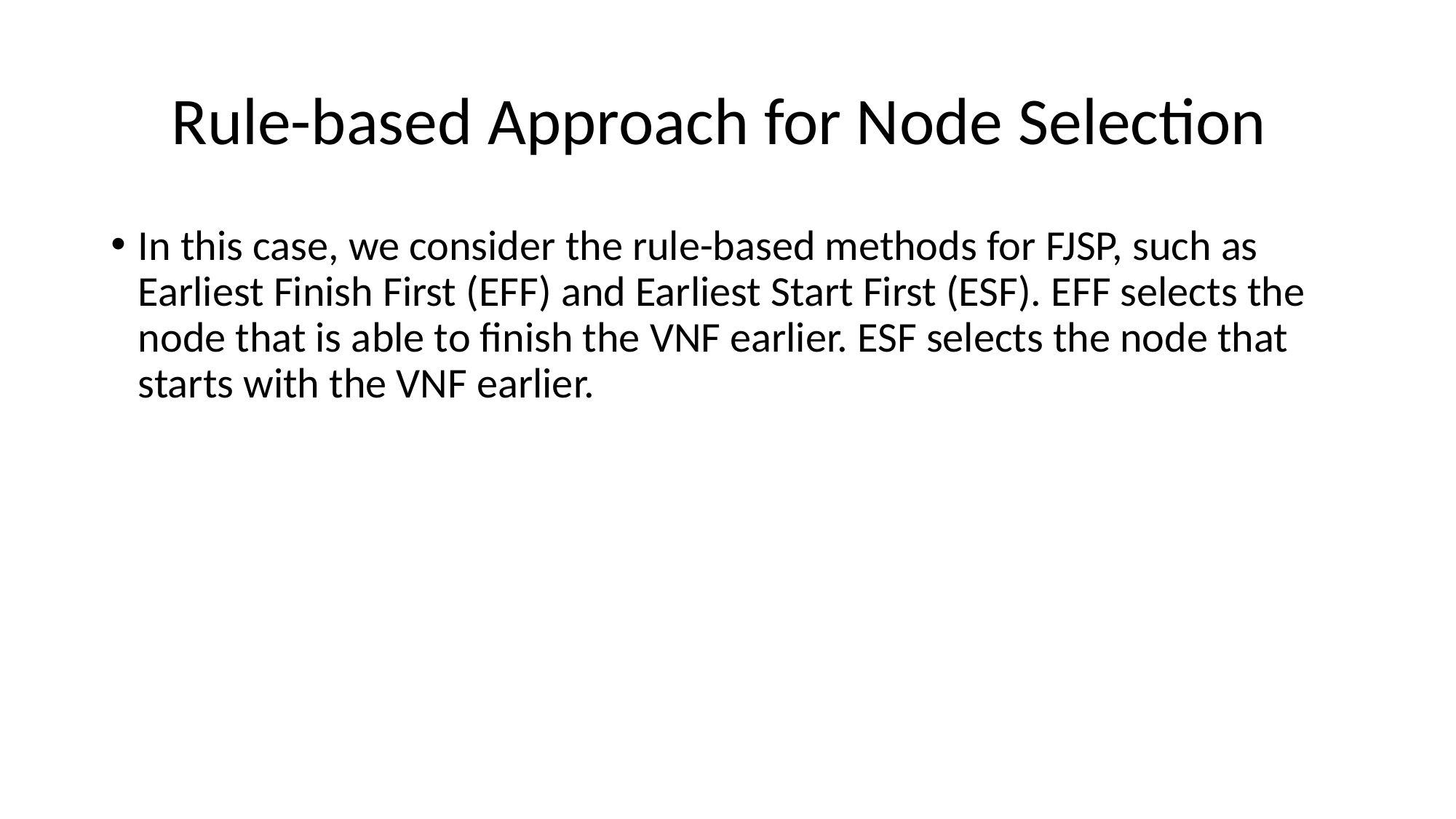

# Rule-based Approach for Node Selection
In this case, we consider the rule-based methods for FJSP, such as Earliest Finish First (EFF) and Earliest Start First (ESF). EFF selects the node that is able to finish the VNF earlier. ESF selects the node that starts with the VNF earlier.